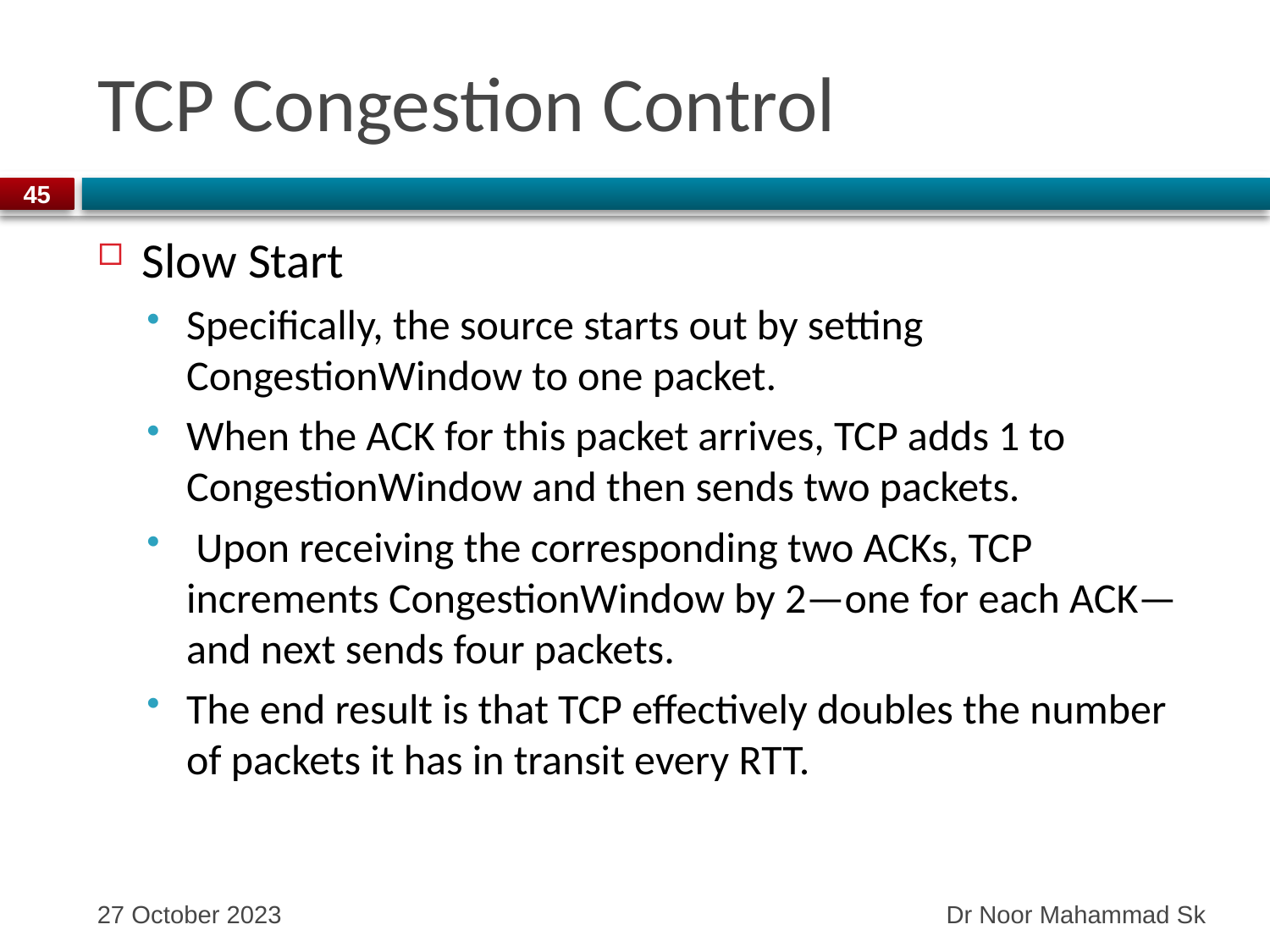

# TCP Congestion Control
45
Slow Start
Specifically, the source starts out by setting CongestionWindow to one packet.
When the ACK for this packet arrives, TCP adds 1 to CongestionWindow and then sends two packets.
 Upon receiving the corresponding two ACKs, TCP increments CongestionWindow by 2—one for each ACK—and next sends four packets.
The end result is that TCP effectively doubles the number of packets it has in transit every RTT.

Dr Noor Mahammad Sk
27 October 2023